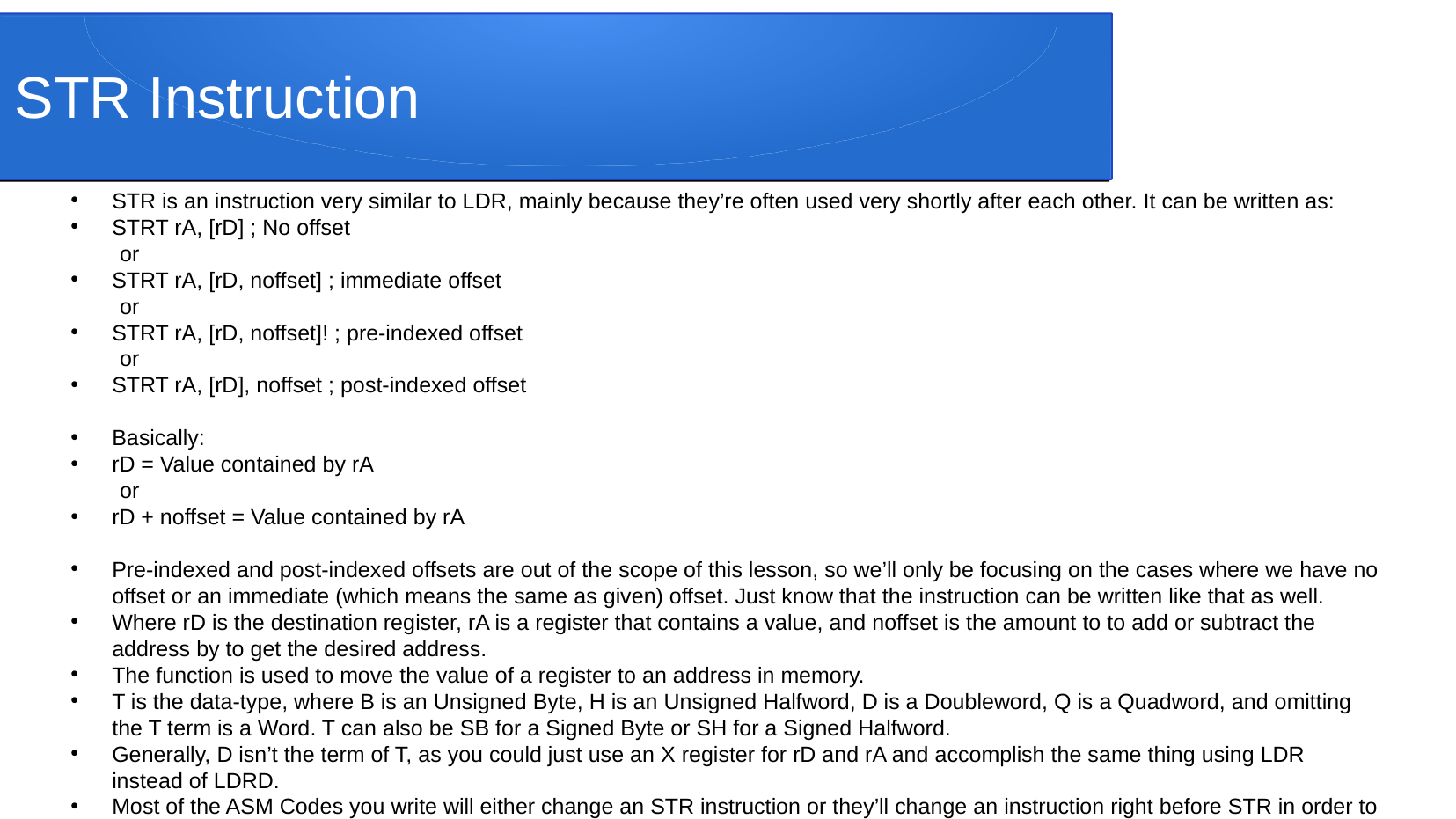

# STR Instruction
STR is an instruction very similar to LDR, mainly because they’re often used very shortly after each other. It can be written as:
STRT rA, [rD] ; No offset
        or
STRT rA, [rD, noffset] ; immediate offset
        or
STRT rA, [rD, noffset]! ; pre-indexed offset
        or
STRT rA, [rD], noffset ; post-indexed offset

Basically:
rD = Value contained by rA
        or
rD + noffset = Value contained by rA

Pre-indexed and post-indexed offsets are out of the scope of this lesson, so we’ll only be focusing on the cases where we have no offset or an immediate (which means the same as given) offset. Just know that the instruction can be written like that as well.
Where rD is the destination register, rA is a register that contains a value, and noffset is the amount to to add or subtract the address by to get the desired address.
The function is used to move the value of a register to an address in memory.
T is the data-type, where B is an Unsigned Byte, H is an Unsigned Halfword, D is a Doubleword, Q is a Quadword, and omitting the T term is a Word. T can also be SB for a Signed Byte or SH for a Signed Halfword.
Generally, D isn’t the term of T, as you could just use an X register for rD and rA and accomplish the same thing using LDR instead of LDRD.
Most of the ASM Codes you write will either change an STR instruction or they’ll change an instruction right before STR in order to make sure STR stores the value you specified.